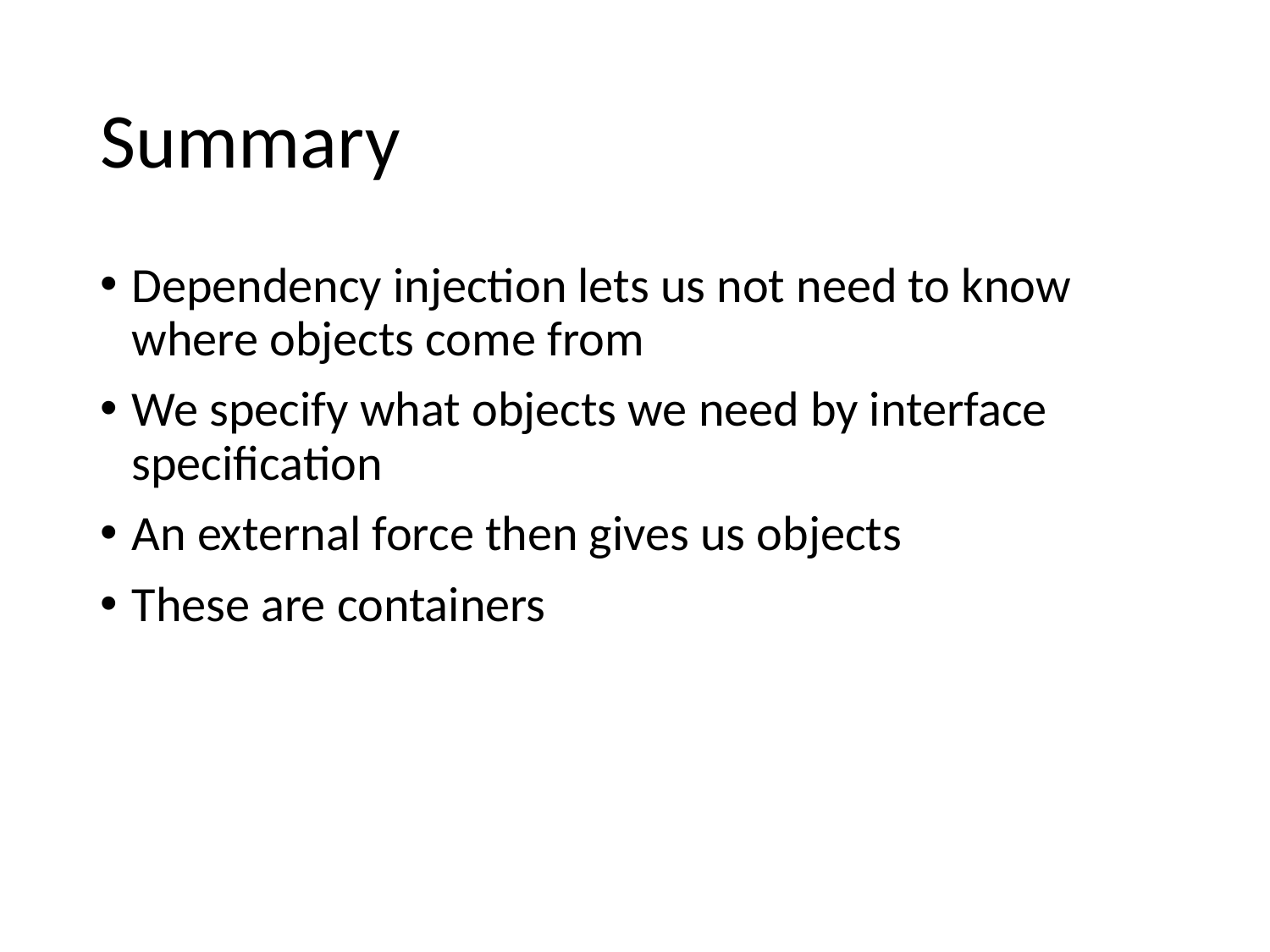

# Summary
Dependency injection lets us not need to know where objects come from
We specify what objects we need by interface specification
An external force then gives us objects
These are containers